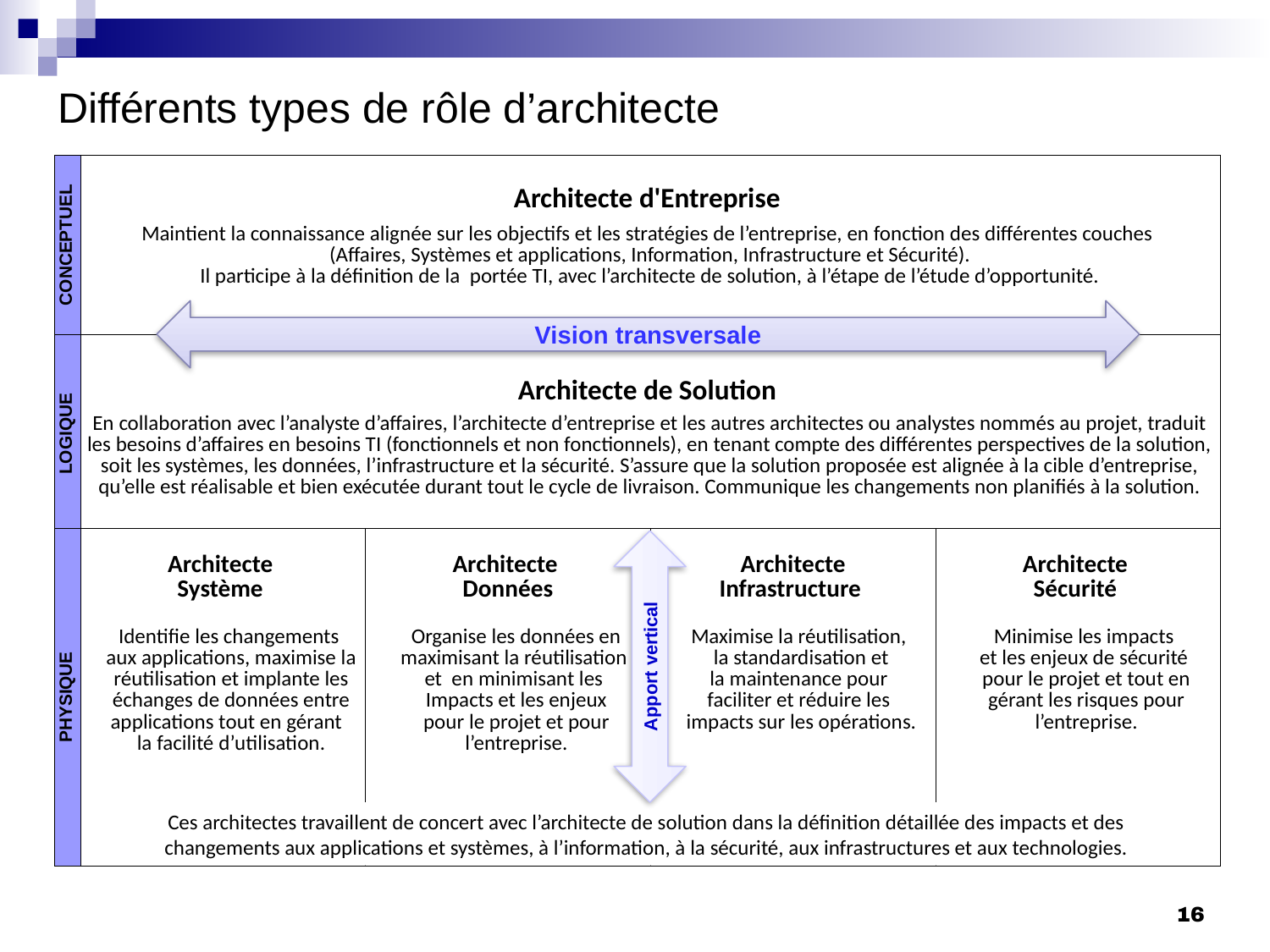

Différents types de rôle d’architecte
| CONCEPTUEL | Architecte d'Entreprise Maintient la connaissance alignée sur les objectifs et les stratégies de l’entreprise, en fonction des différentes couches (Affaires, Systèmes et applications, Information, Infrastructure et Sécurité). Il participe à la définition de la portée TI, avec l’architecte de solution, à l’étape de l’étude d’opportunité. |  |  |  |
| --- | --- | --- | --- | --- |
| LOGIQUE | Architecte de Solution En collaboration avec l’analyste d’affaires, l’architecte d’entreprise et les autres architectes ou analystes nommés au projet, traduit les besoins d’affaires en besoins TI (fonctionnels et non fonctionnels), en tenant compte des différentes perspectives de la solution, soit les systèmes, les données, l’infrastructure et la sécurité. S’assure que la solution proposée est alignée à la cible d’entreprise, qu’elle est réalisable et bien exécutée durant tout le cycle de livraison. Communique les changements non planifiés à la solution. |  |  |  |
| PHYSIQUE | Architecte Système | Architecte Données | Architecte Infrastructure | Architecte Sécurité |
|  | Identifie les changements aux applications, maximise la réutilisation et implante les échanges de données entre applications tout en gérant la facilité d’utilisation. | Organise les données en maximisant la réutilisation et en minimisant les Impacts et les enjeux pour le projet et pour l’entreprise. | Maximise la réutilisation, la standardisation et la maintenance pour faciliter et réduire les impacts sur les opérations. | Minimise les impacts et les enjeux de sécurité pour le projet et tout en gérant les risques pour l’entreprise. |
Vision transversale
Apport vertical
Ces architectes travaillent de concert avec l’architecte de solution dans la définition détaillée des impacts et des
changements aux applications et systèmes, à l’information, à la sécurité, aux infrastructures et aux technologies.
16